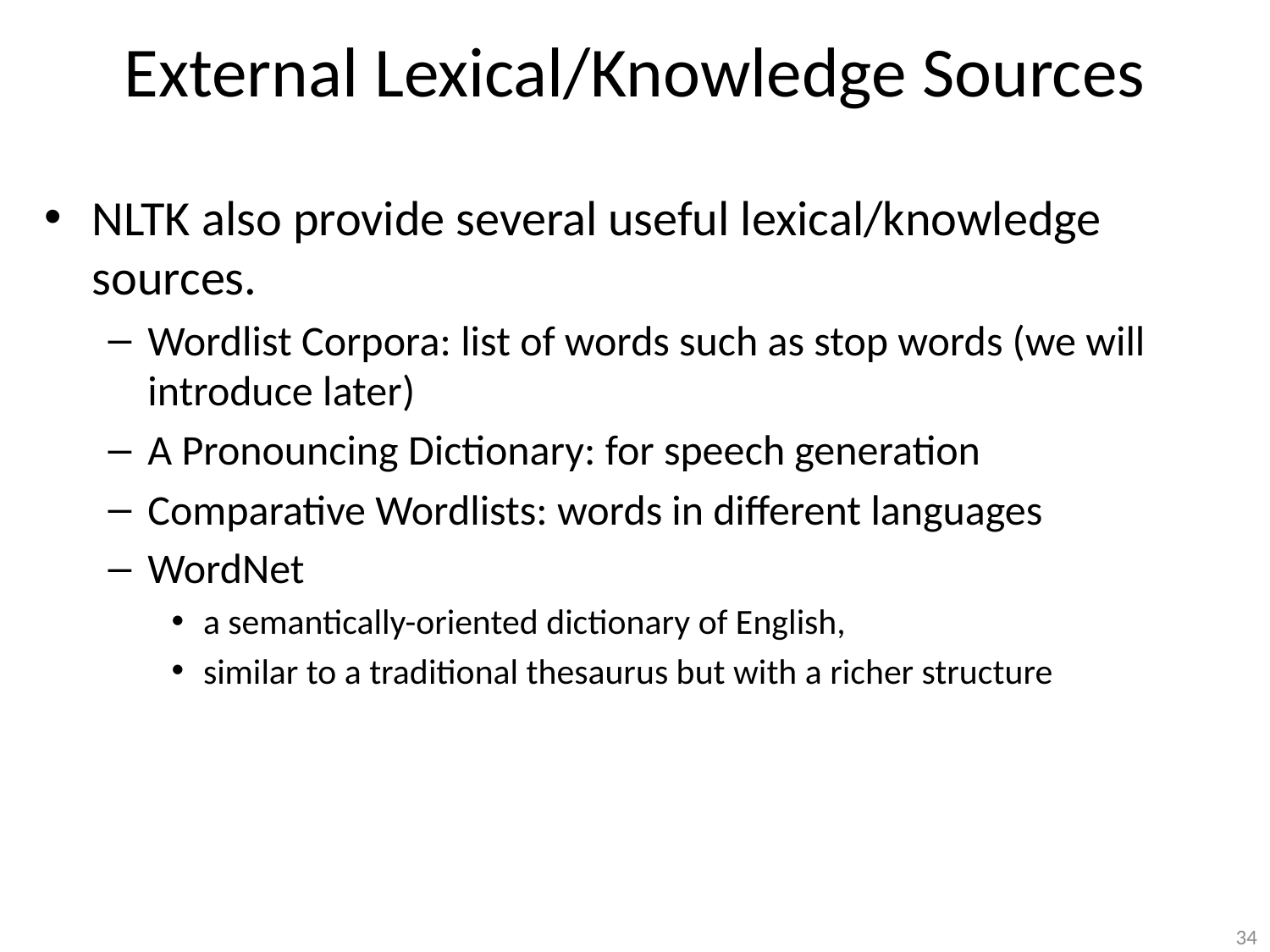

# External Lexical/Knowledge Sources
NLTK also provide several useful lexical/knowledge sources.
Wordlist Corpora: list of words such as stop words (we will introduce later)
A Pronouncing Dictionary: for speech generation
Comparative Wordlists: words in different languages
WordNet
a semantically-oriented dictionary of English,
similar to a traditional thesaurus but with a richer structure

34